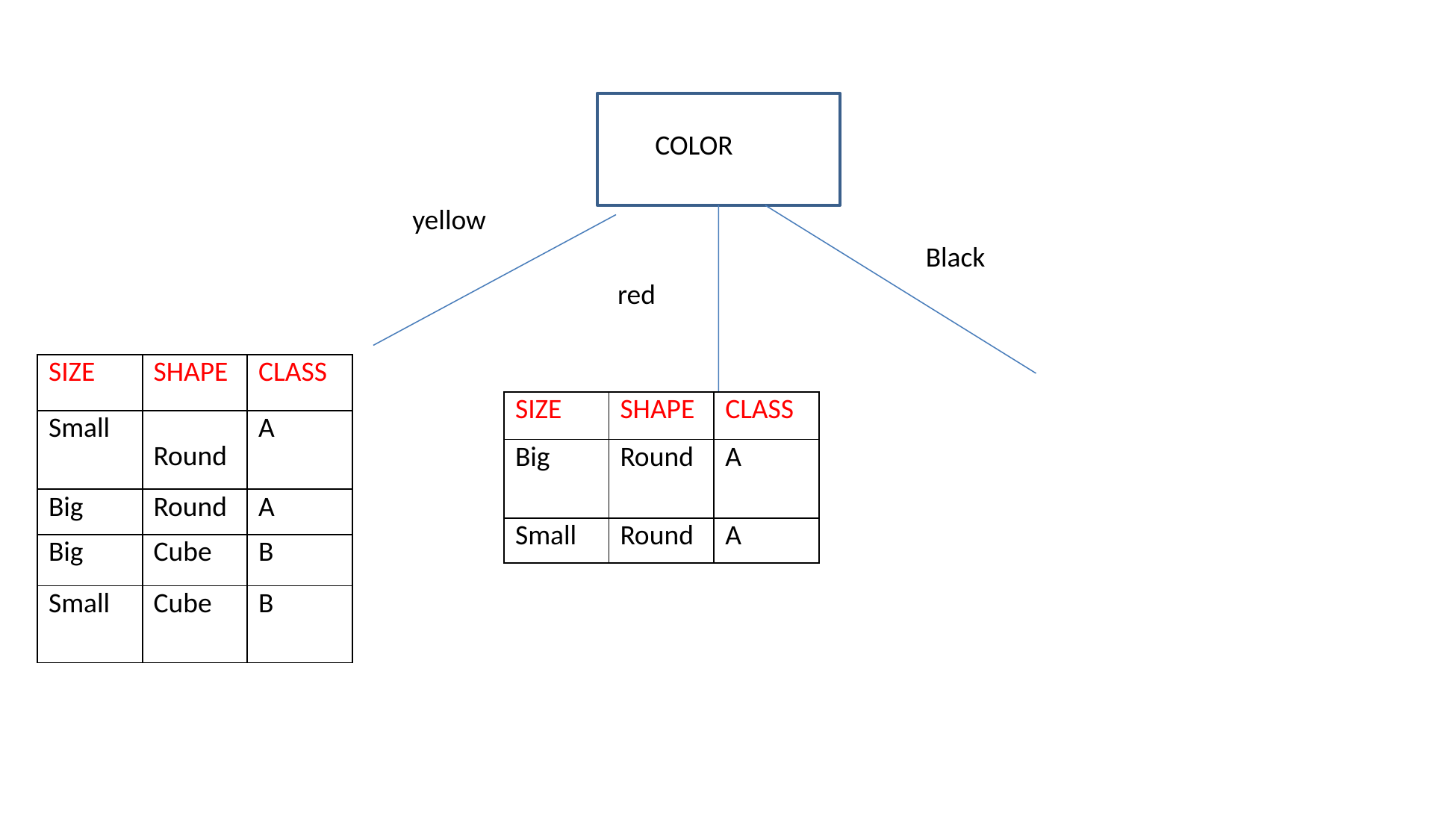

COLOR
yellow
Black
red
| SIZE | SHAPE | CLASS |
| --- | --- | --- |
| Small | Round | A |
| Big | Round | A |
| Big | Cube | B |
| Small | Cube | B |
| SIZE | SHAPE | CLASS |
| --- | --- | --- |
| Big | Round | A |
| Small | Round | A |